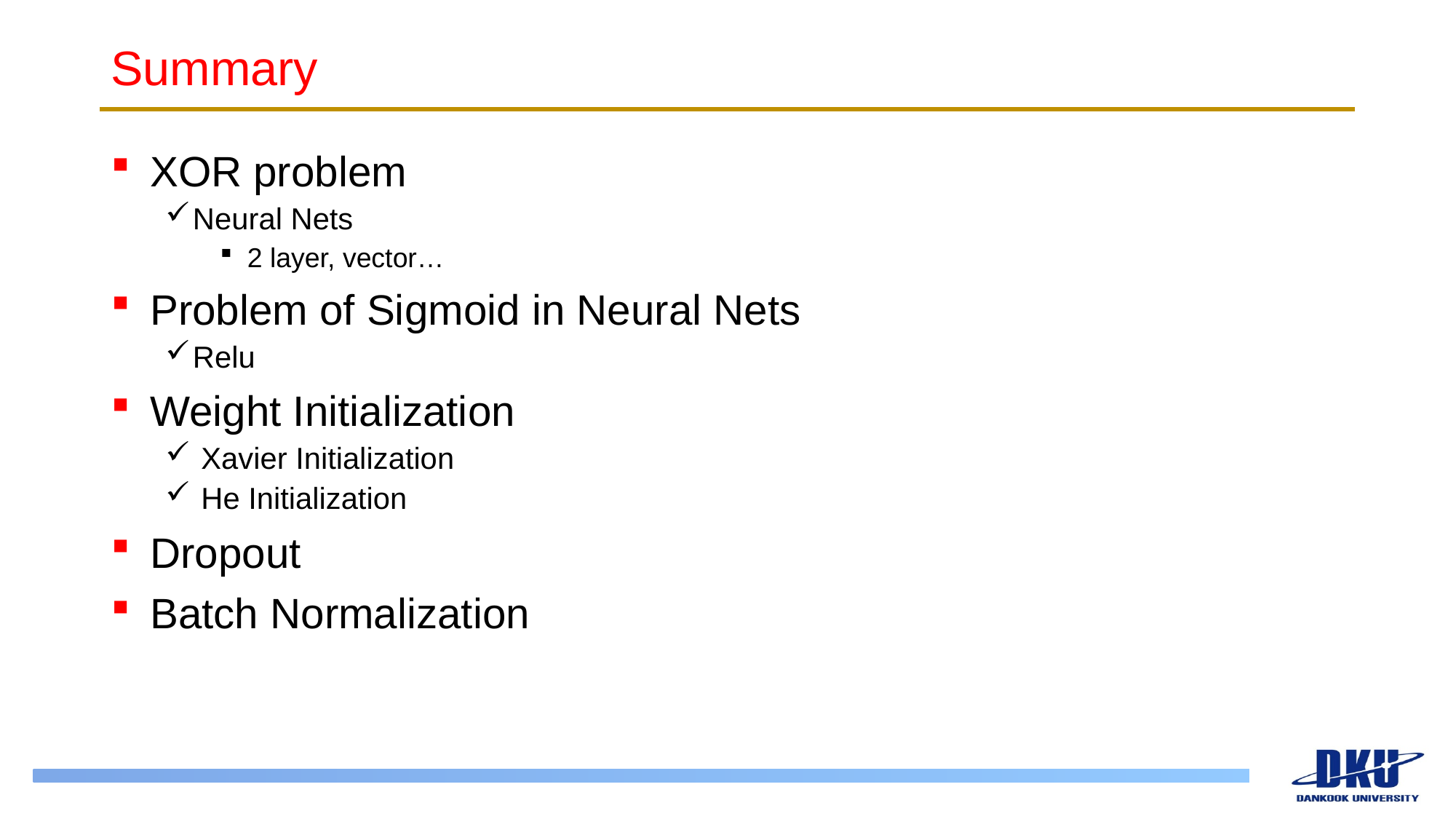

# Summary
 XOR problem
Neural Nets
2 layer, vector…
 Problem of Sigmoid in Neural Nets
Relu
 Weight Initialization
 Xavier Initialization
 He Initialization
 Dropout
 Batch Normalization